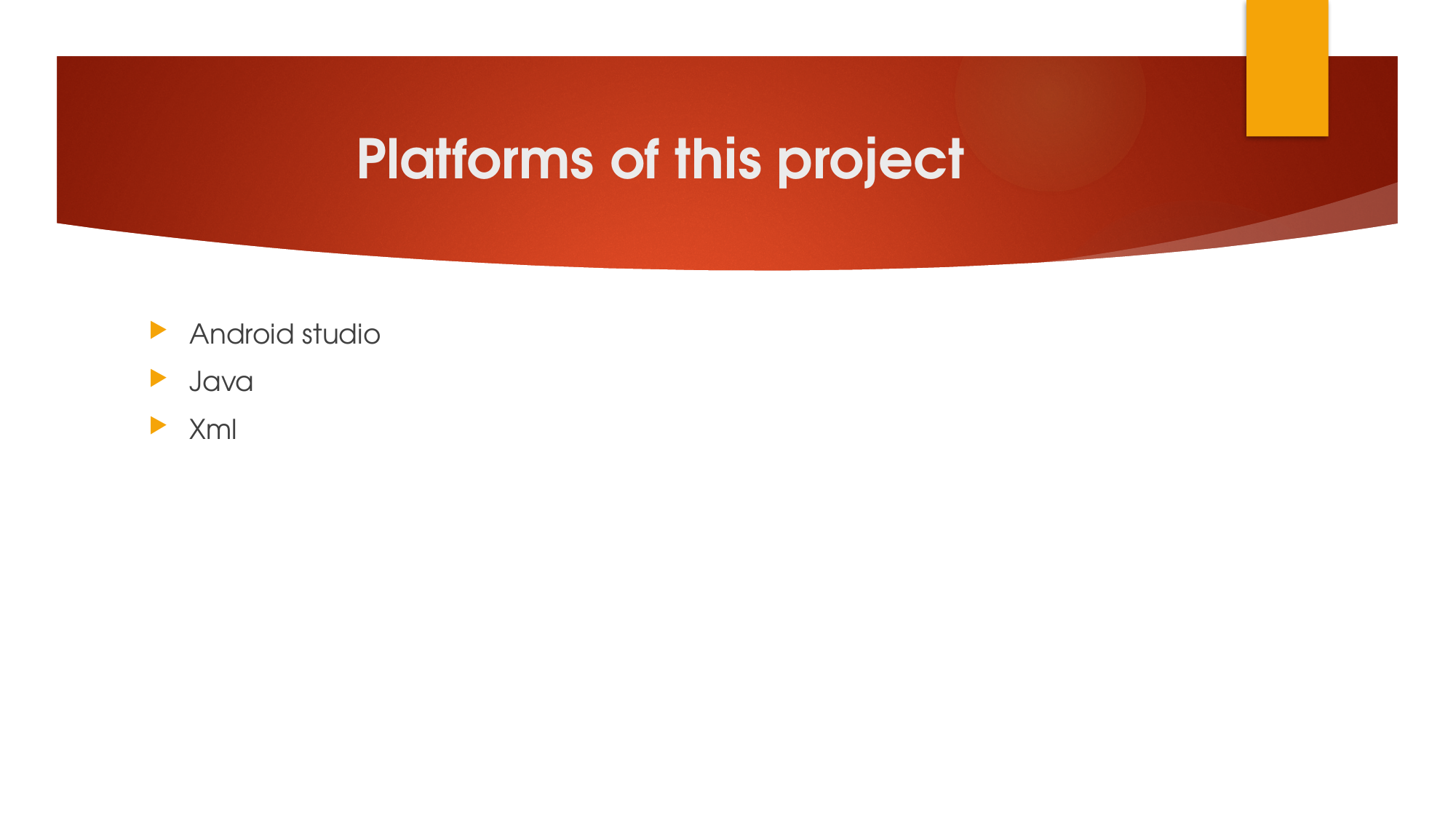

# Platforms of this project
Android studio
Java
Xml